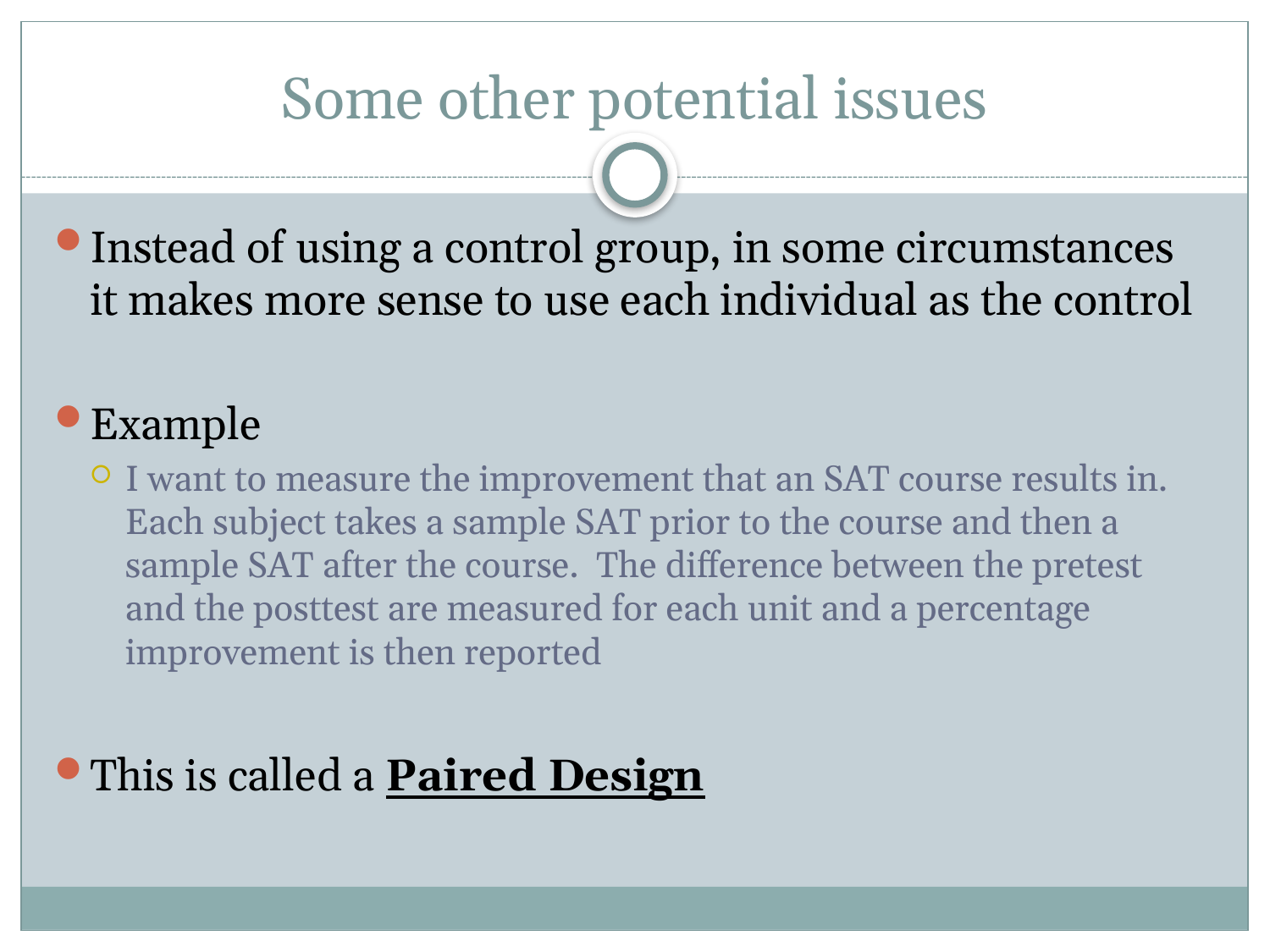

# Some other potential issues
Instead of using a control group, in some circumstances it makes more sense to use each individual as the control

Example
I want to measure the improvement that an SAT course results in.  Each subject takes a sample SAT prior to the course and then a sample SAT after the course.  The difference between the pretest and the posttest are measured for each unit and a percentage improvement is then reported

This is called a Paired Design